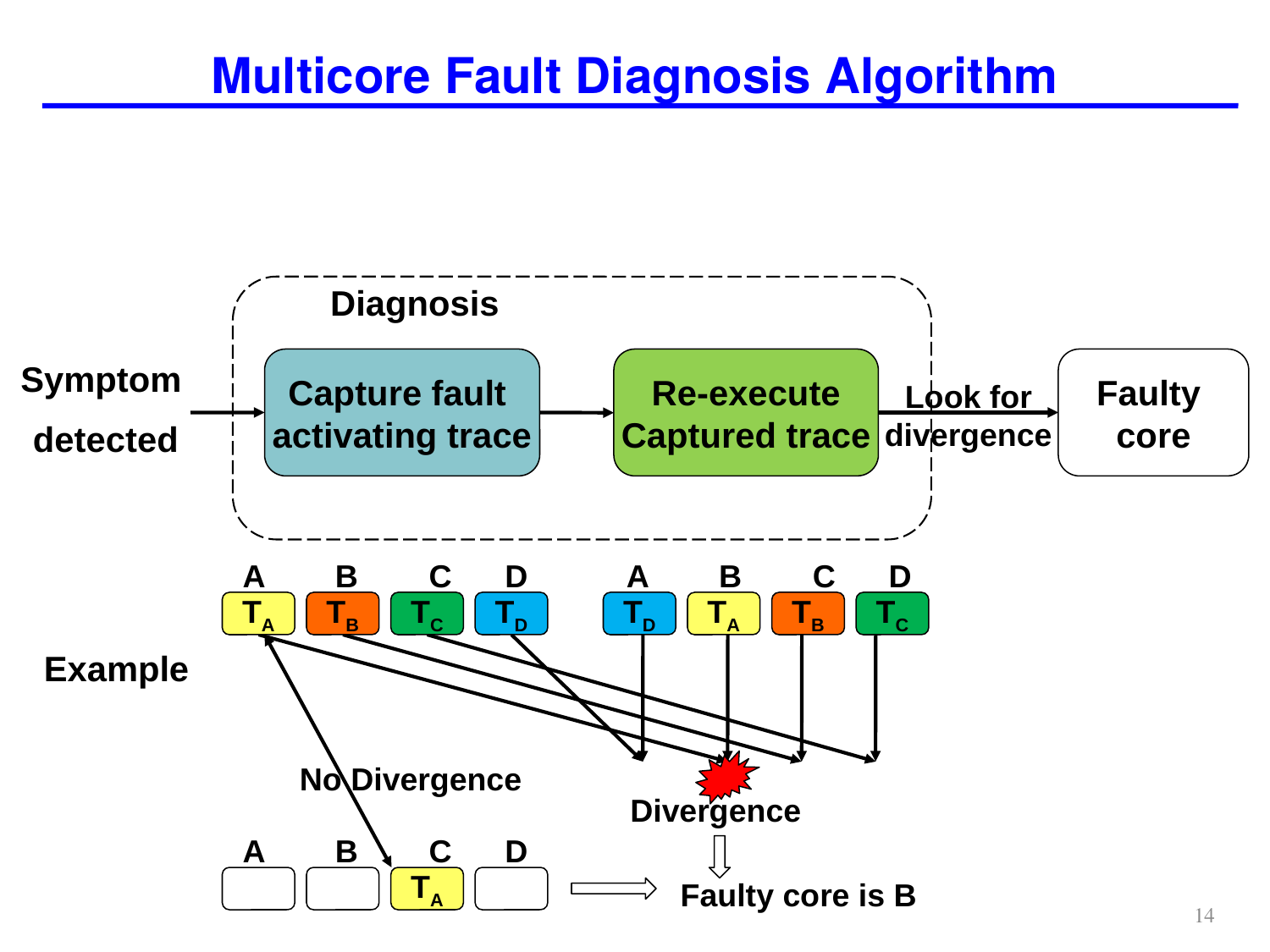

# Multicore Fault Diagnosis Algorithm
Diagnosis

Symptom
detected
Capture fault
activating trace
Re-execute
Captured trace
Faulty
core
Look for divergence
A        B        C      D
TA
TB
TC
TD
A        B        C      D
TD
TA
TB
TC
No Divergence
A        B        C      D

TA

Example

Divergence

Faulty core is B

14